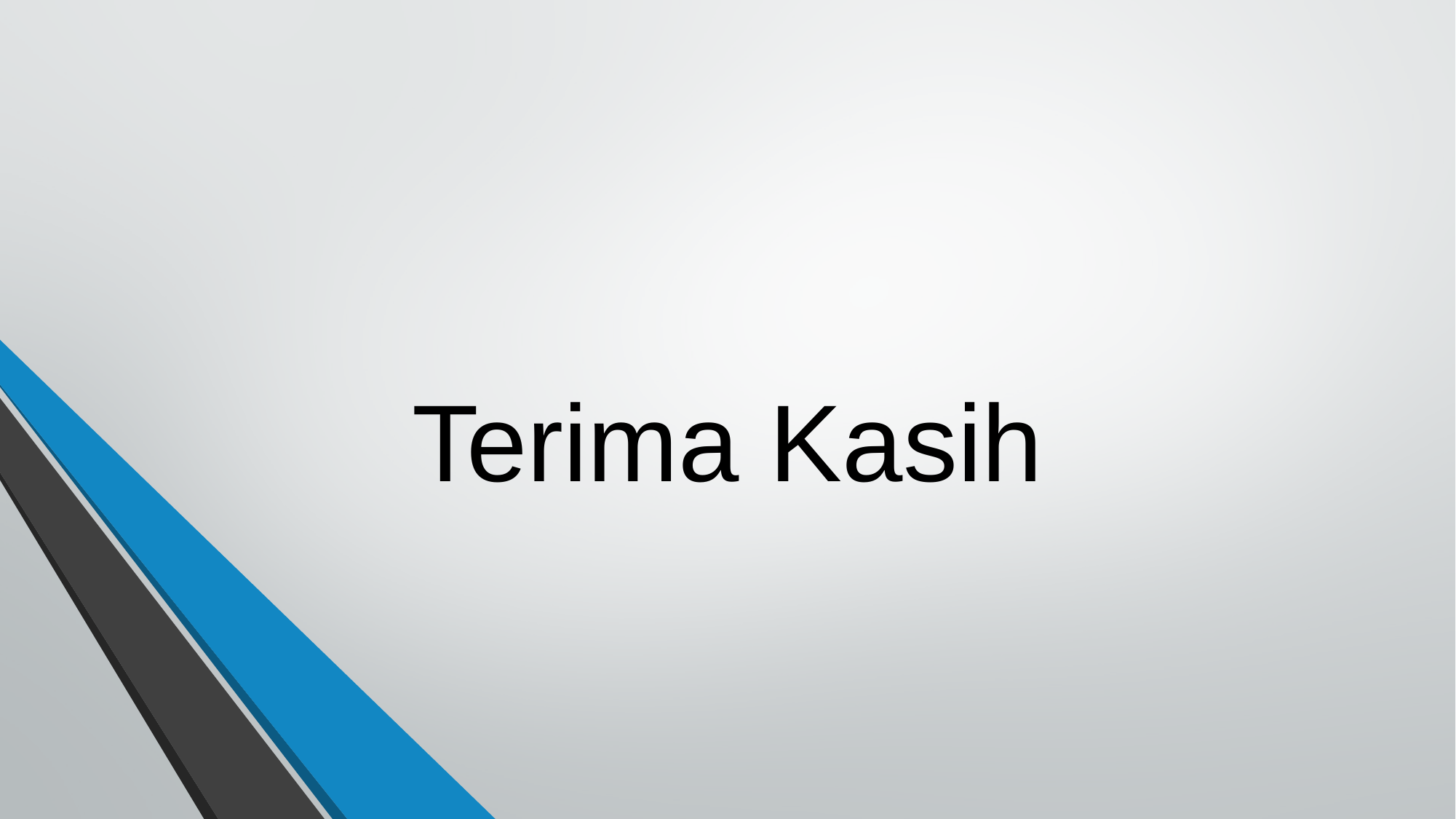

# Terima Kasih

23
Program Studi Teknologi Rekayasa Internet Teknik Elektro PENS